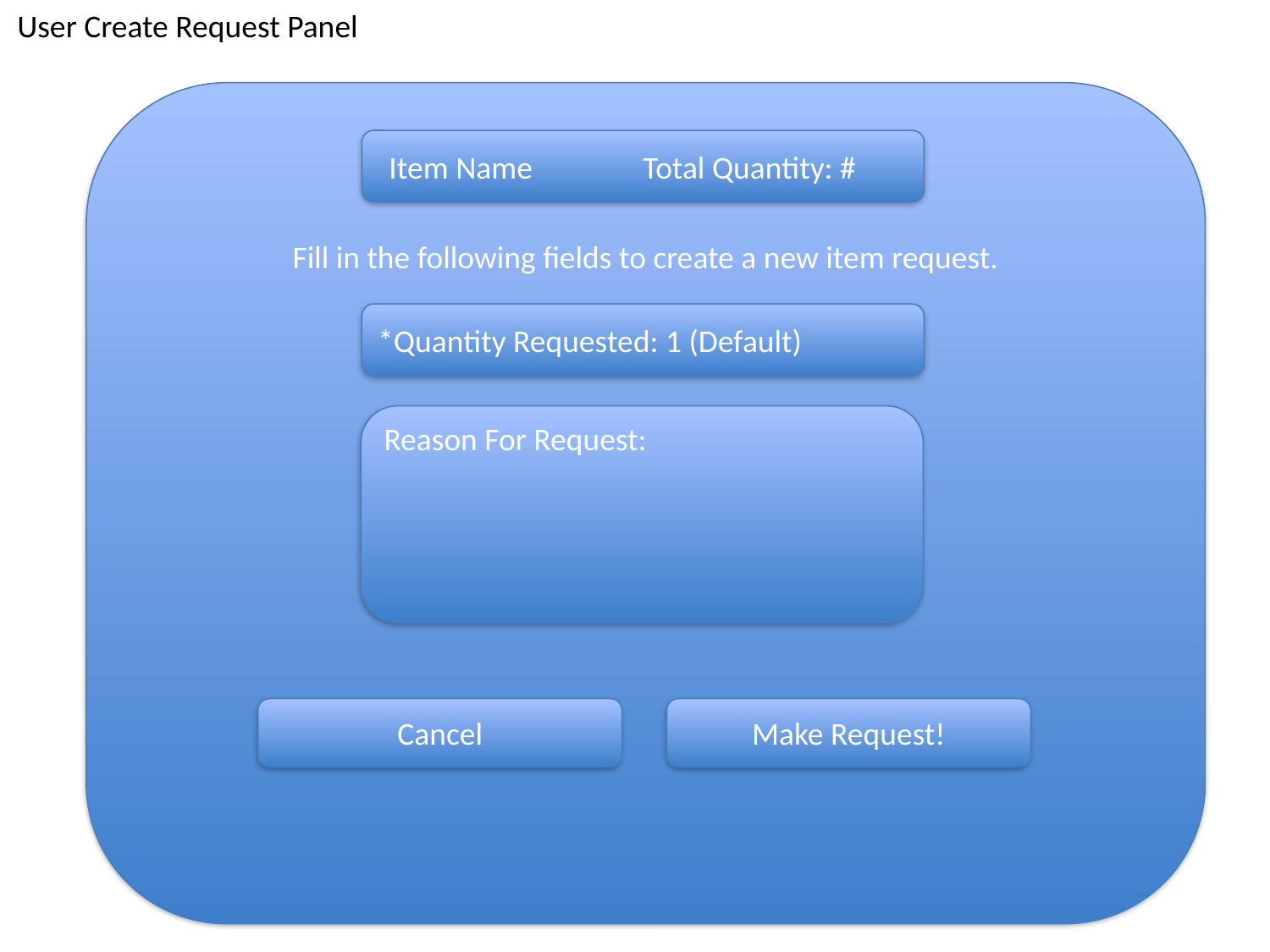

User Create Request Panel

Fill in the following fields to create a new item request.

Item Name	Total Quantity: #
*Quantity Requested: 1 (Default)
Reason For Request:

Cancel
Make Request!